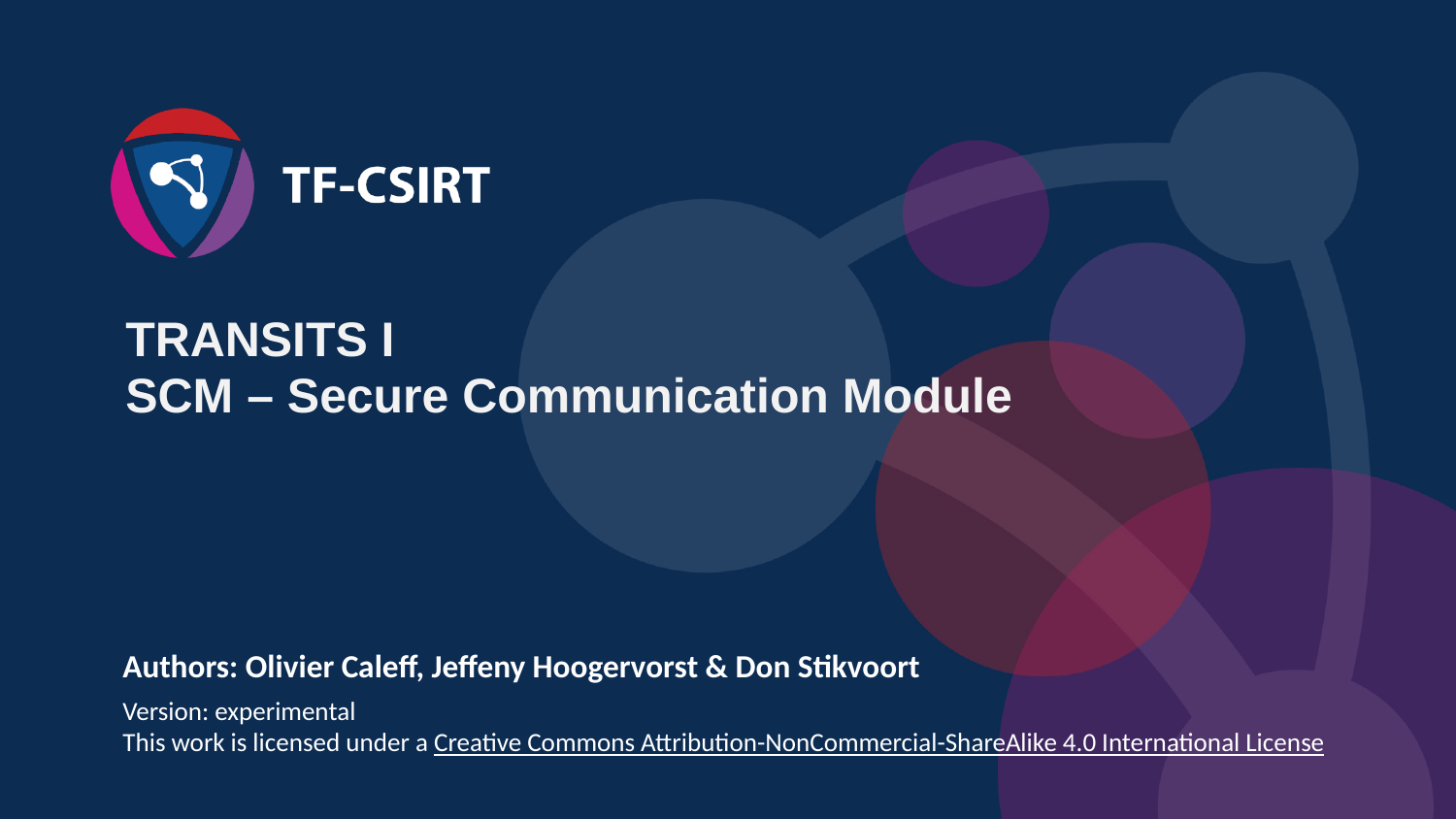

TRANSITS I
SCM – Secure Communication Module
Authors: Olivier Caleff, Jeffeny Hoogervorst & Don Stikvoort

Version: experimental
This work is licensed under a Creative Commons Attribution-NonCommercial-ShareAlike 4.0 International License